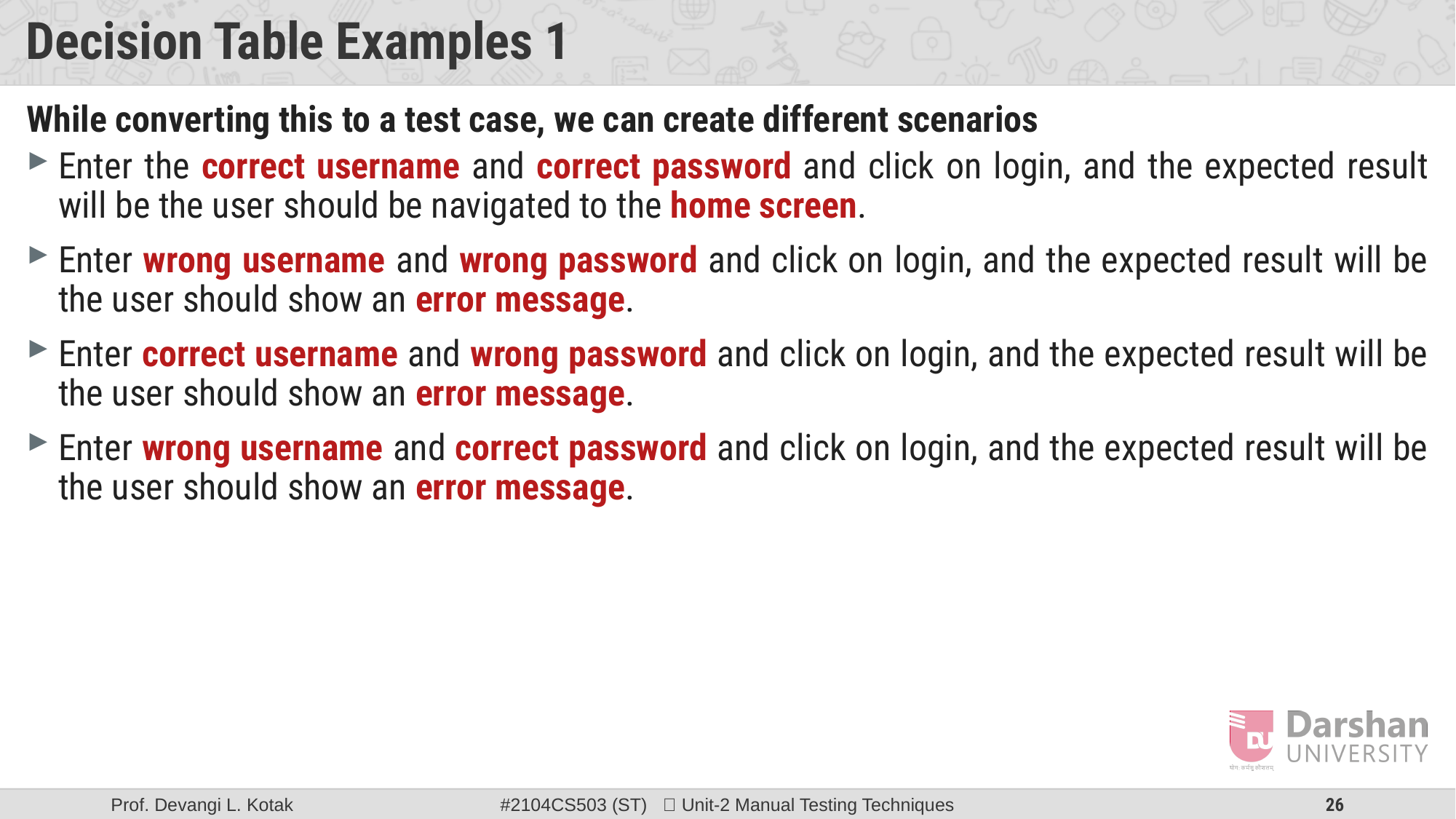

# Decision Table Examples 1
While converting this to a test case, we can create different scenarios
Enter the correct username and correct password and click on login, and the expected result will be the user should be navigated to the home screen.
Enter wrong username and wrong password and click on login, and the expected result will be the user should show an error message.
Enter correct username and wrong password and click on login, and the expected result will be the user should show an error message.
Enter wrong username and correct password and click on login, and the expected result will be the user should show an error message.